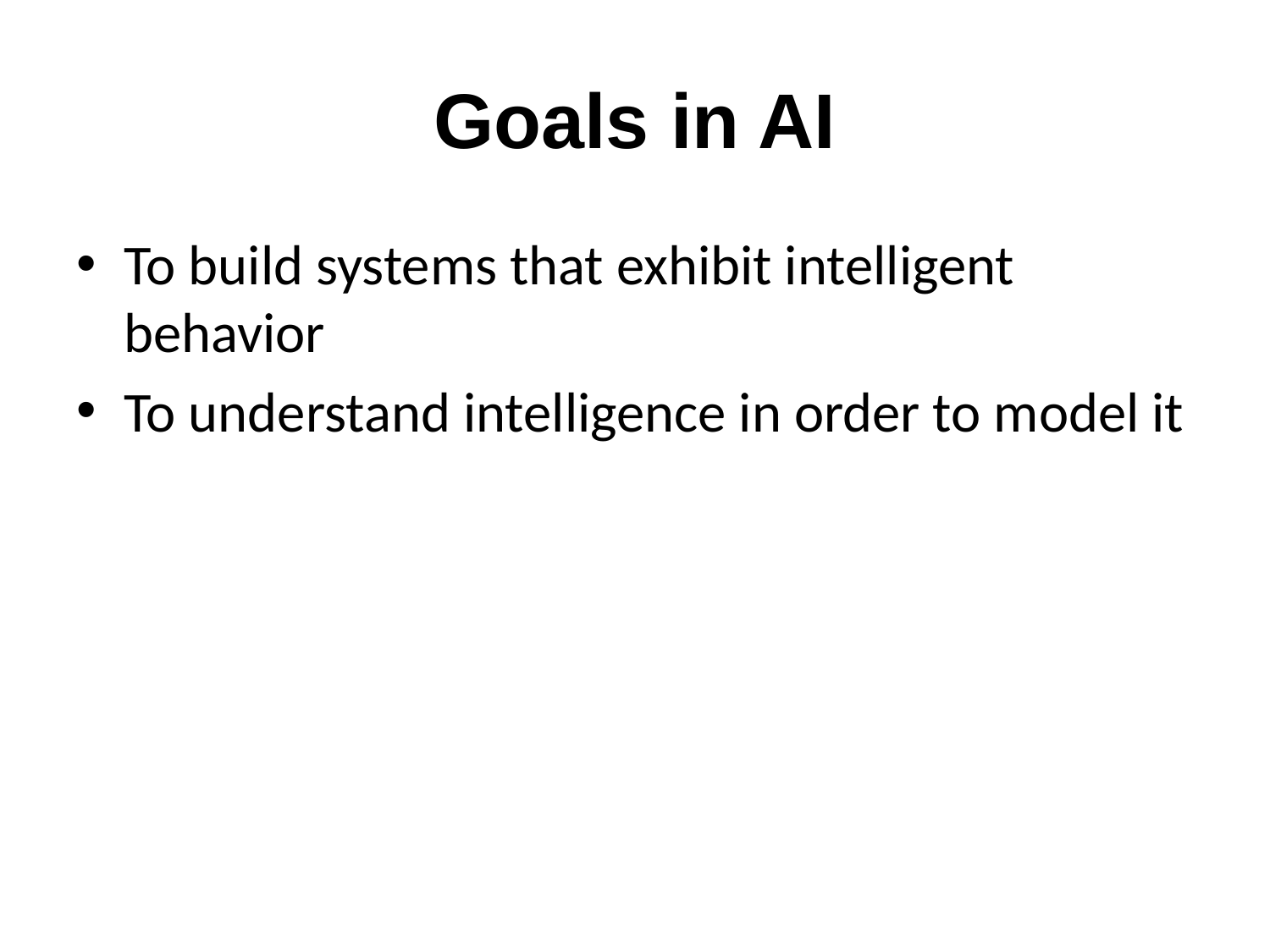

# Goals in AI
To build systems that exhibit intelligent behavior
To understand intelligence in order to model it